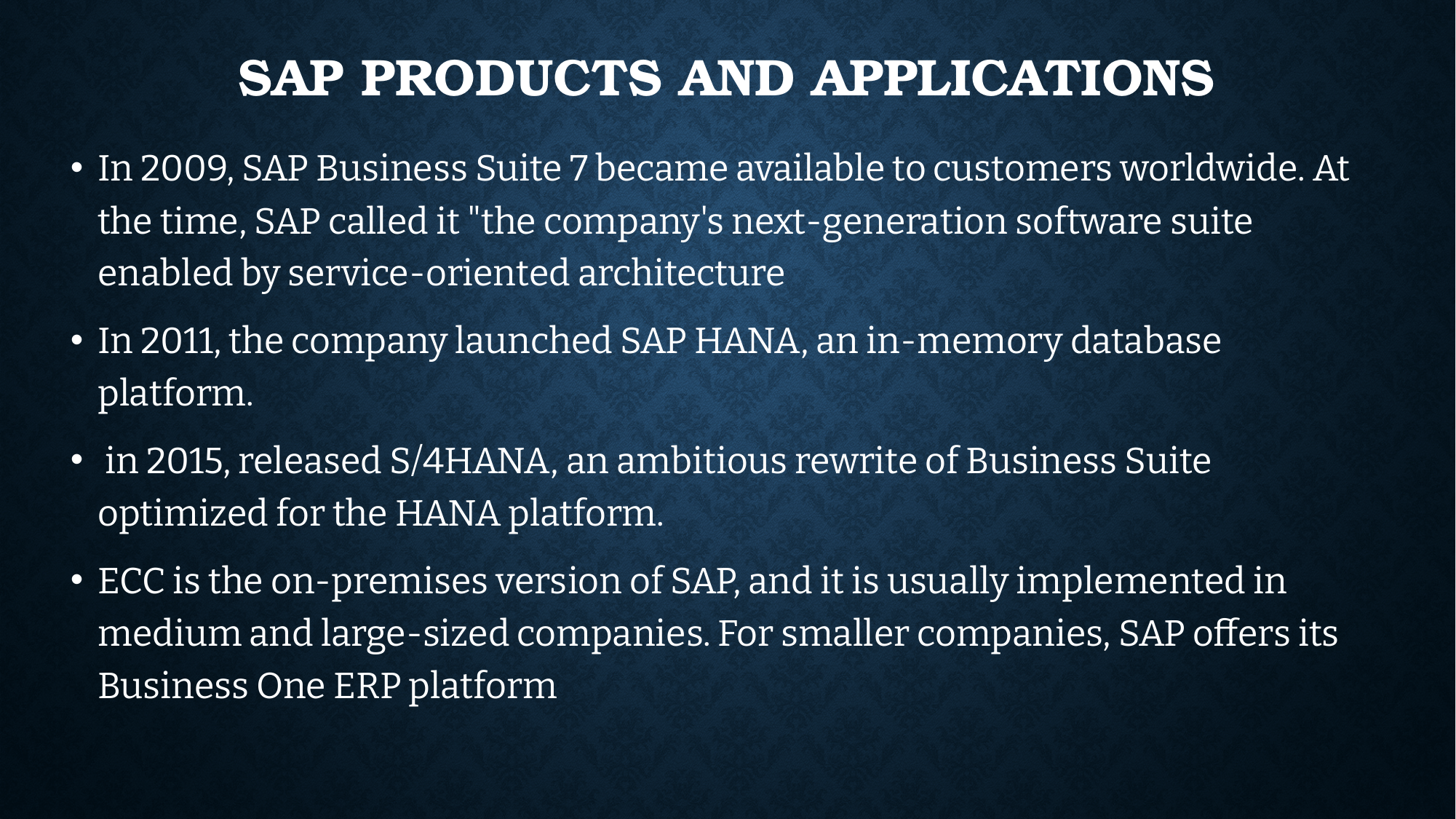

# Sap products and applications
In 2009, SAP Business Suite 7 became available to customers worldwide. At the time, SAP called it "the company's next-generation software suite enabled by service-oriented architecture
In 2011, the company launched SAP HANA, an in-memory database platform.
 in 2015, released S/4HANA, an ambitious rewrite of Business Suite optimized for the HANA platform.
ECC is the on-premises version of SAP, and it is usually implemented in medium and large-sized companies. For smaller companies, SAP offers its Business One ERP platform